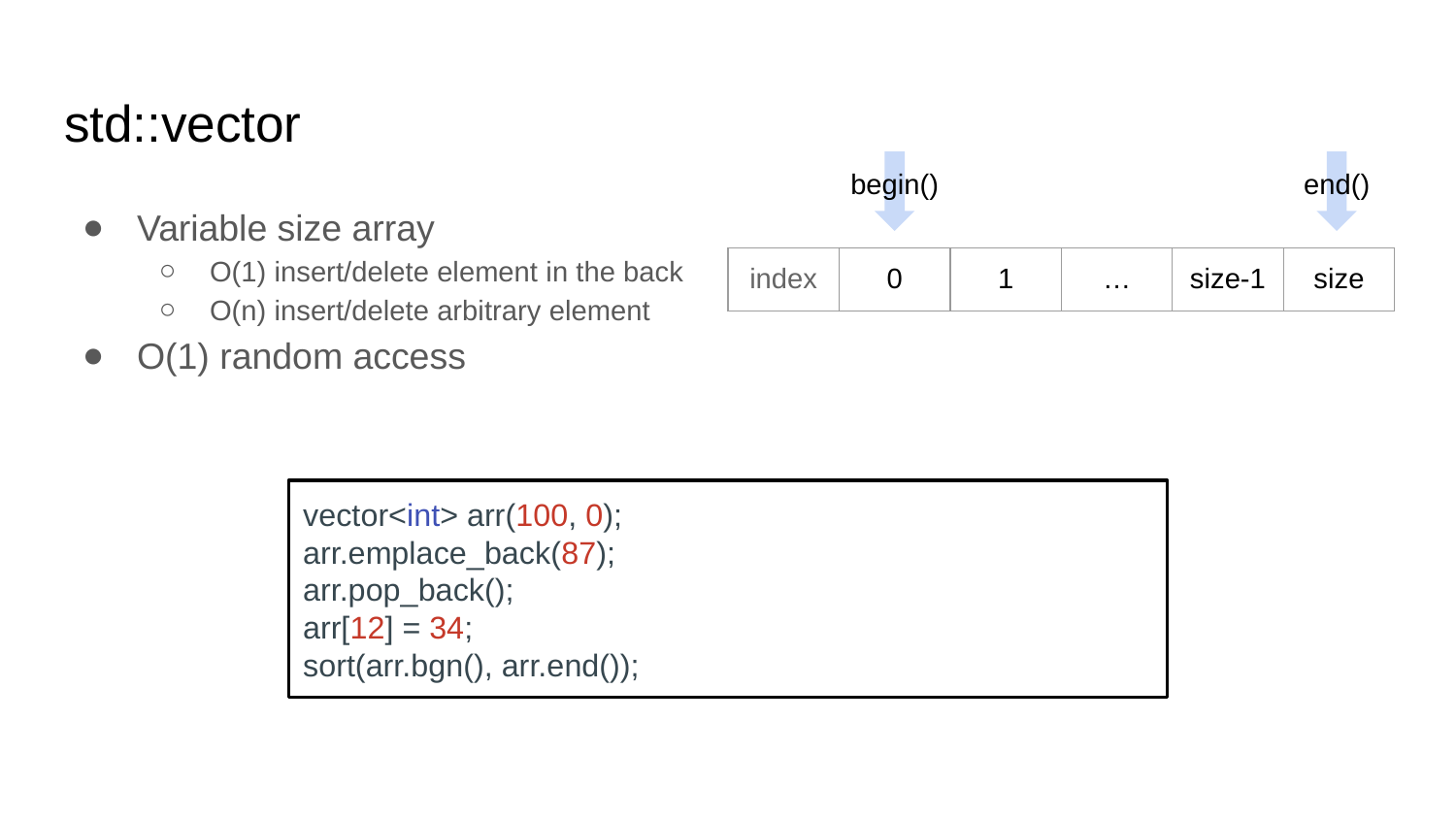

# std::vector
begin()

end()

Variable size array
O(1) insert/delete element in the back
O(n) insert/delete arbitrary element
O(1) random access
| index | 0 | 1 | … | size-1 | size |
| --- | --- | --- | --- | --- | --- |
vector<int> arr(100, 0);
arr.emplace_back(87);
arr.pop_back();
arr[12] = 34;
sort(arr.bgn(), arr.end());